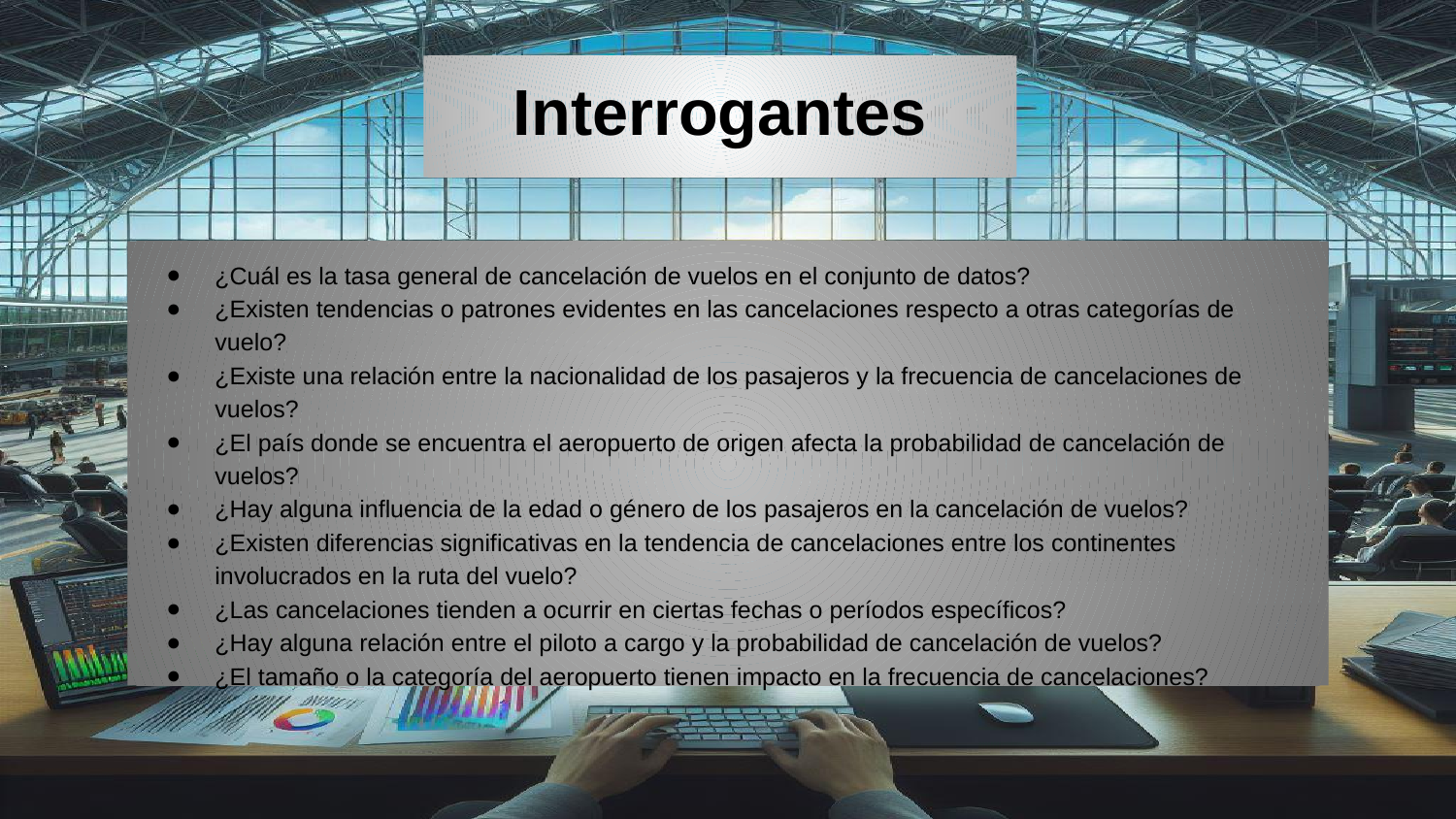

Interrogantes

¿Cuál es la tasa general de cancelación de vuelos en el conjunto de datos?
¿Existen tendencias o patrones evidentes en las cancelaciones respecto a otras categorías de vuelo?
¿Existe una relación entre la nacionalidad de los pasajeros y la frecuencia de cancelaciones de vuelos?
¿El país donde se encuentra el aeropuerto de origen afecta la probabilidad de cancelación de vuelos?
¿Hay alguna influencia de la edad o género de los pasajeros en la cancelación de vuelos?
¿Existen diferencias significativas en la tendencia de cancelaciones entre los continentes involucrados en la ruta del vuelo?
¿Las cancelaciones tienden a ocurrir en ciertas fechas o períodos específicos?
¿Hay alguna relación entre el piloto a cargo y la probabilidad de cancelación de vuelos?
¿El tamaño o la categoría del aeropuerto tienen impacto en la frecuencia de cancelaciones?